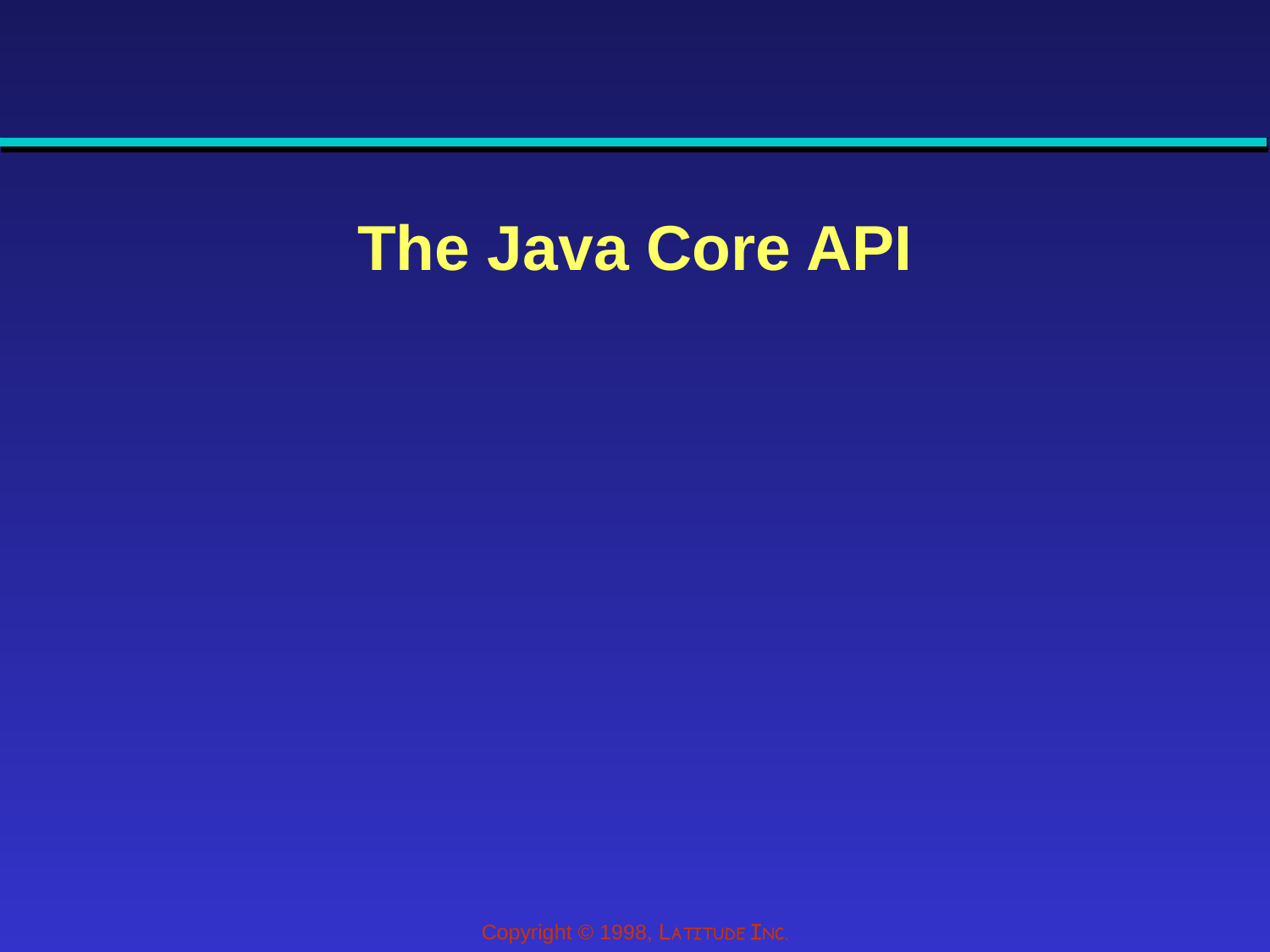

# The Java Core API
Copyright © 1998, LATITUDE INC.